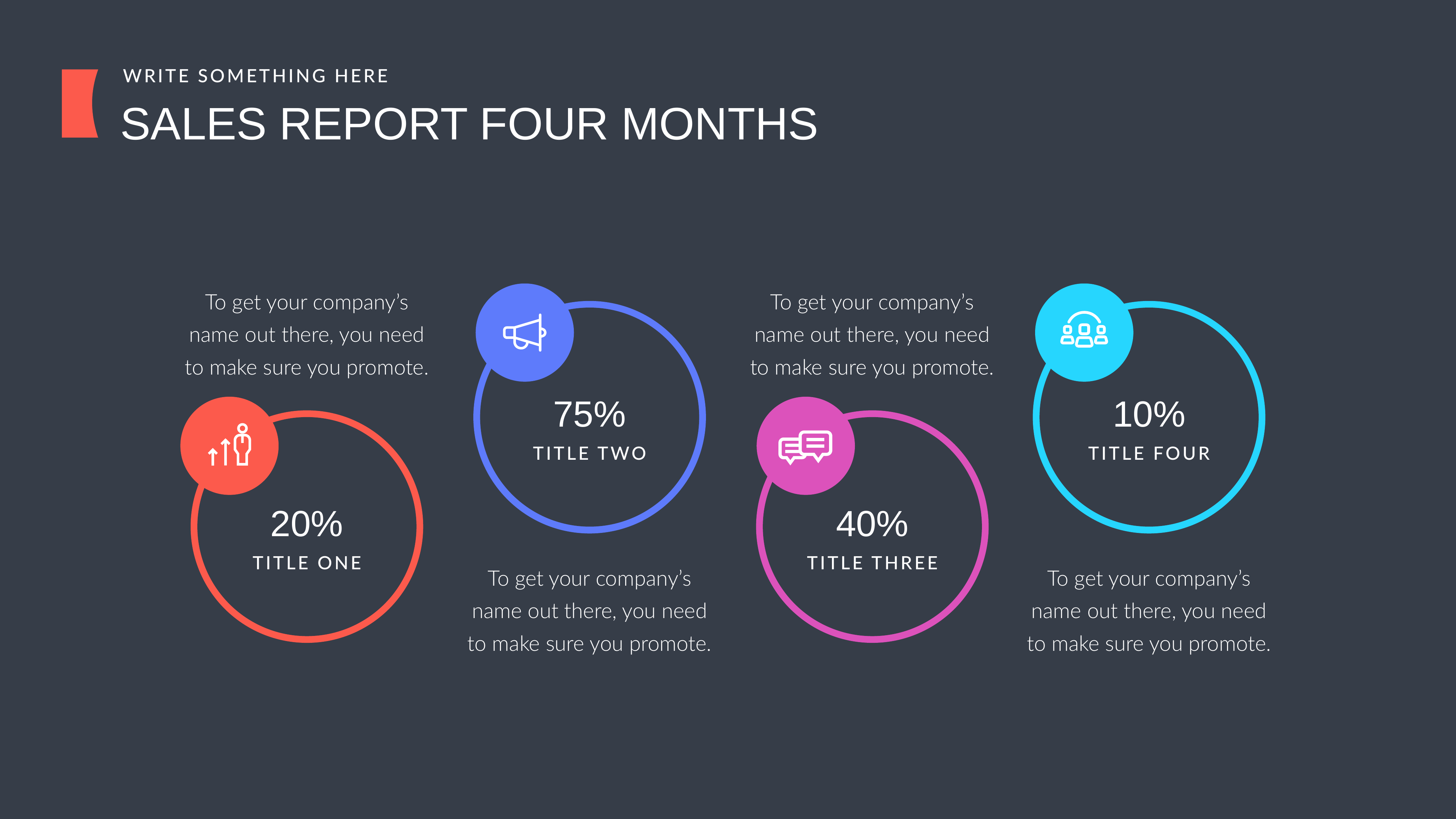

WRITE SOMETHING HERE
SALES REPORT FOUR MONTHS

To get your company’s name out there, you need to make sure you promote.
To get your company’s name out there, you need to make sure you promote.

75%
10%

TITLE TWO
TITLE FOUR
20%
40%
TITLE ONE
TITLE THREE
To get your company’s name out there, you need to make sure you promote.
To get your company’s name out there, you need to make sure you promote.